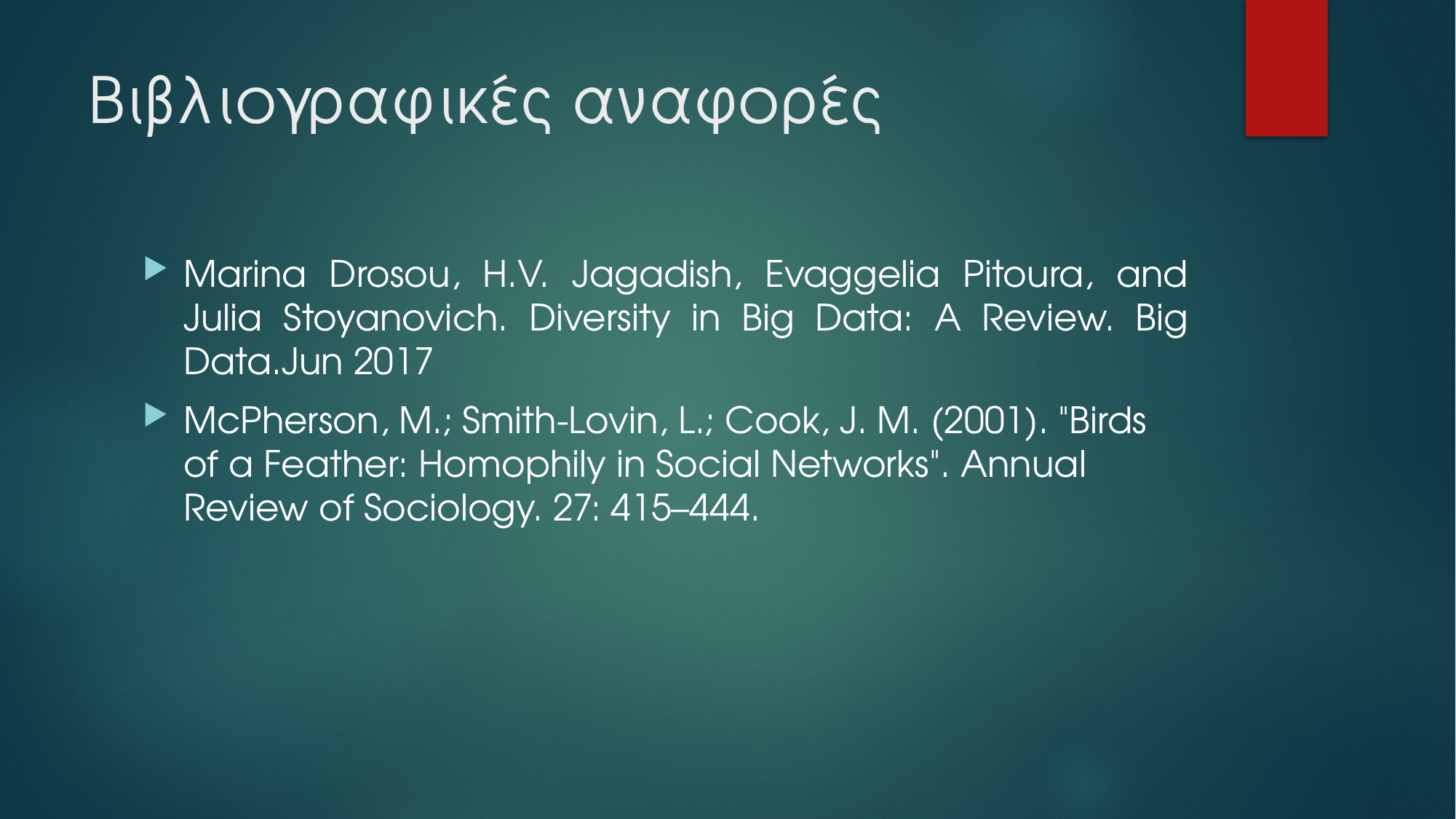

# Βιβλιογραφικές αναφορές
Marina Drosou, H.V. Jagadish, Evaggelia Pitoura, and Julia Stoyanovich. Diversity in Big Data: A Review. Big Data.Jun 2017
McPherson, M.; Smith-Lovin, L.; Cook, J. M. (2001). "Birds of a Feather: Homophily in Social Networks". Annual Review of Sociology. 27: 415–444.